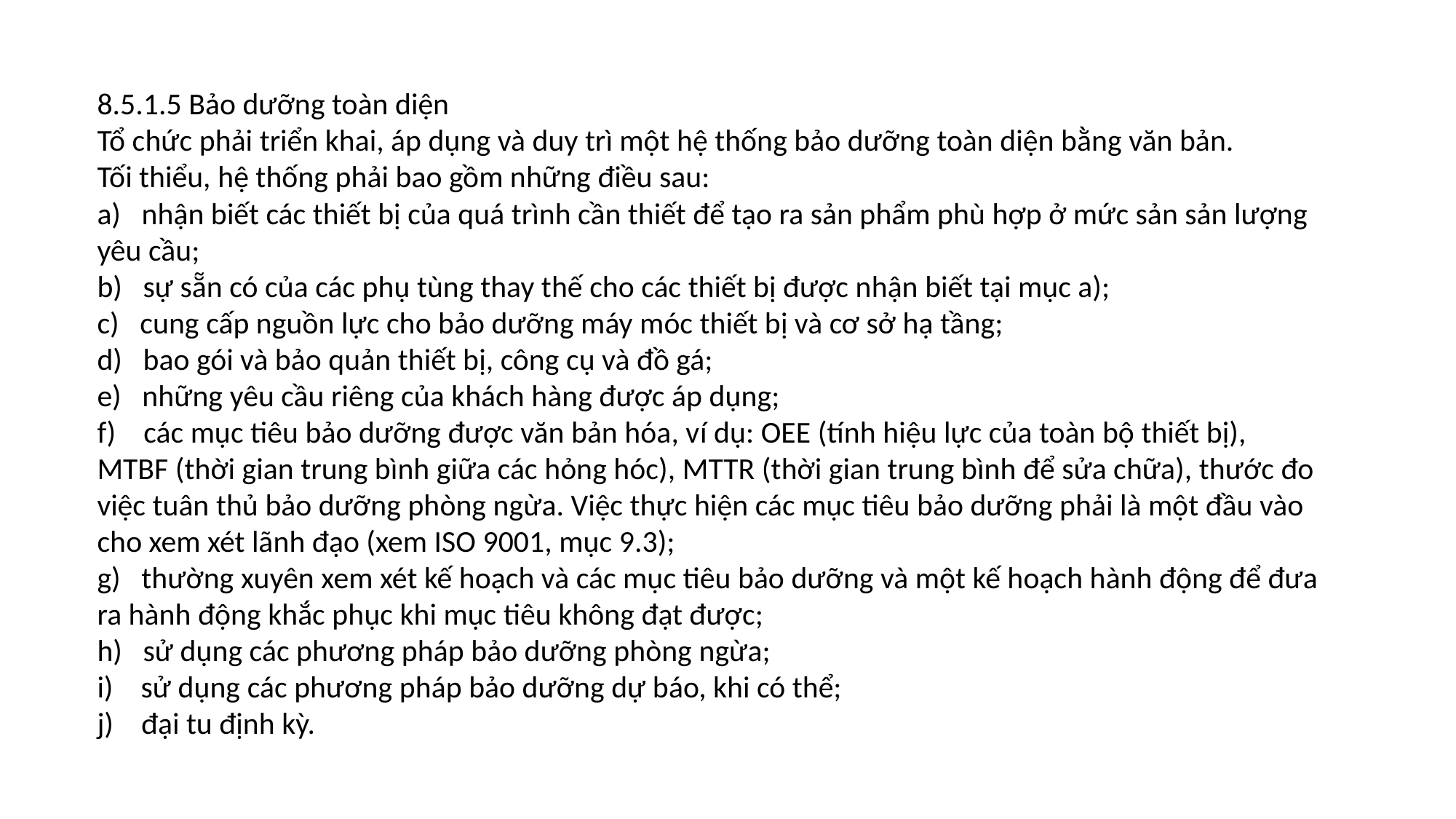

8.5.1.5 Bảo dưỡng toàn diện
Tổ chức phải triển khai, áp dụng và duy trì một hệ thống bảo dưỡng toàn diện bằng văn bản.
Tối thiểu, hệ thống phải bao gồm những điều sau:
a)   nhận biết các thiết bị của quá trình cần thiết để tạo ra sản phẩm phù hợp ở mức sản sản lượng yêu cầu;
b)   sự sẵn có của các phụ tùng thay thế cho các thiết bị được nhận biết tại mục a);
c)   cung cấp nguồn lực cho bảo dưỡng máy móc thiết bị và cơ sở hạ tầng;
d)   bao gói và bảo quản thiết bị, công cụ và đồ gá;
e)   những yêu cầu riêng của khách hàng được áp dụng;
f)    các mục tiêu bảo dưỡng được văn bản hóa, ví dụ: OEE (tính hiệu lực của toàn bộ thiết bị), MTBF (thời gian trung bình giữa các hỏng hóc), MTTR (thời gian trung bình để sửa chữa), thước đo việc tuân thủ bảo dưỡng phòng ngừa. Việc thực hiện các mục tiêu bảo dưỡng phải là một đầu vào cho xem xét lãnh đạo (xem ISO 9001, mục 9.3);
g)   thường xuyên xem xét kế hoạch và các mục tiêu bảo dưỡng và một kế hoạch hành động để đưa ra hành động khắc phục khi mục tiêu không đạt được;
h)   sử dụng các phương pháp bảo dưỡng phòng ngừa;
i)    sử dụng các phương pháp bảo dưỡng dự báo, khi có thể;
j)    đại tu định kỳ.